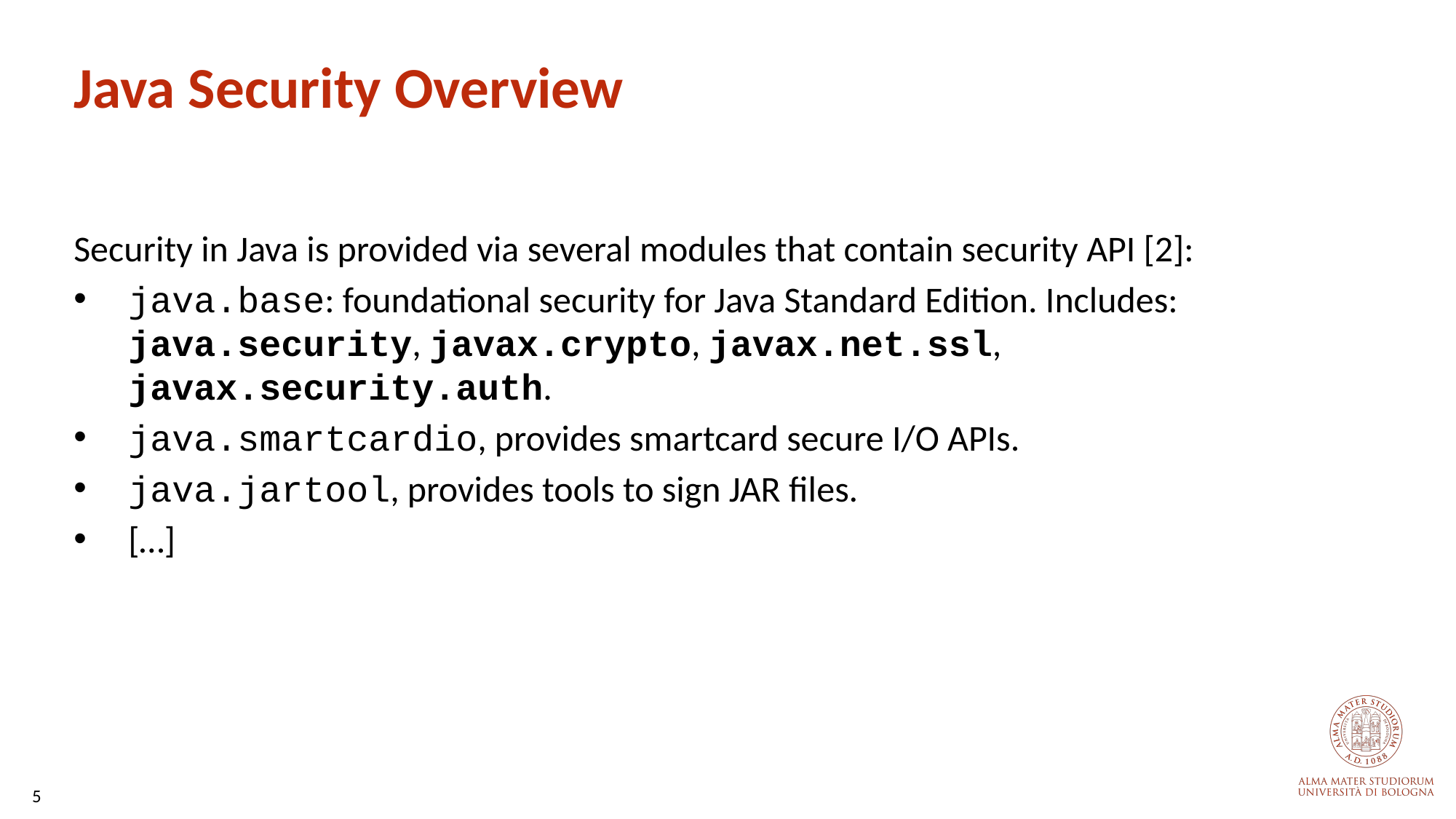

# Java Security Overview

Security in Java is provided via several modules that contain security API [2]:
java.base: foundational security for Java Standard Edition. Includes: java.security, javax.crypto, javax.net.ssl, javax.security.auth.
java.smartcardio, provides smartcard secure I/O APIs.
java.jartool, provides tools to sign JAR files.
[…]